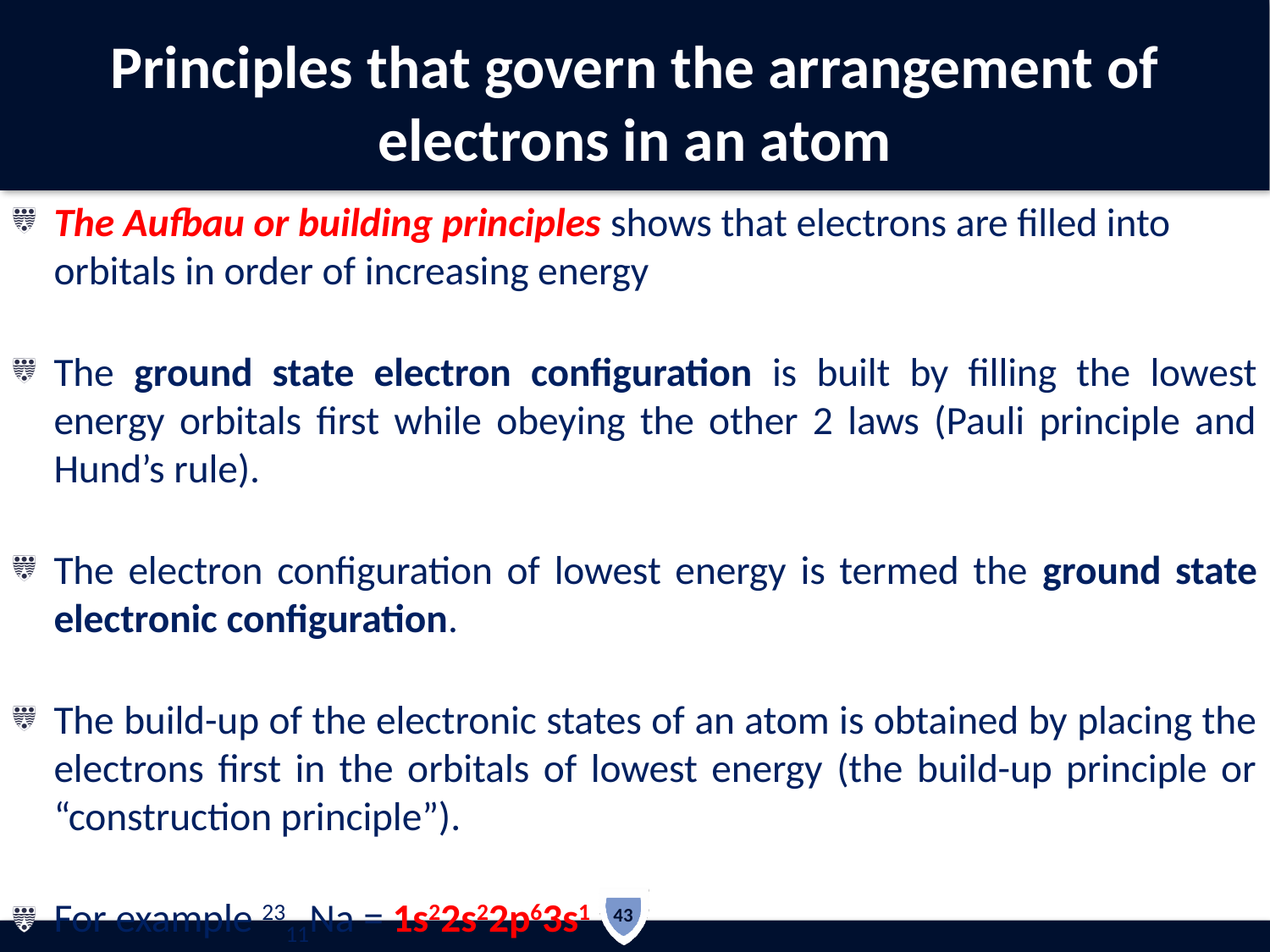

# Principles that govern the arrangement of electrons in an atom
The Aufbau or building principles shows that electrons are filled into orbitals in order of increasing energy

The ground state electron configuration is built by filling the lowest energy orbitals first while obeying the other 2 laws (Pauli principle and Hund’s rule).

The electron configuration of lowest energy is termed the ground state electronic configuration.

The build-up of the electronic states of an atom is obtained by placing the electrons first in the orbitals of lowest energy (the build-up principle or “construction principle”).

For example 2311Na = 1s22s22p63s1

43